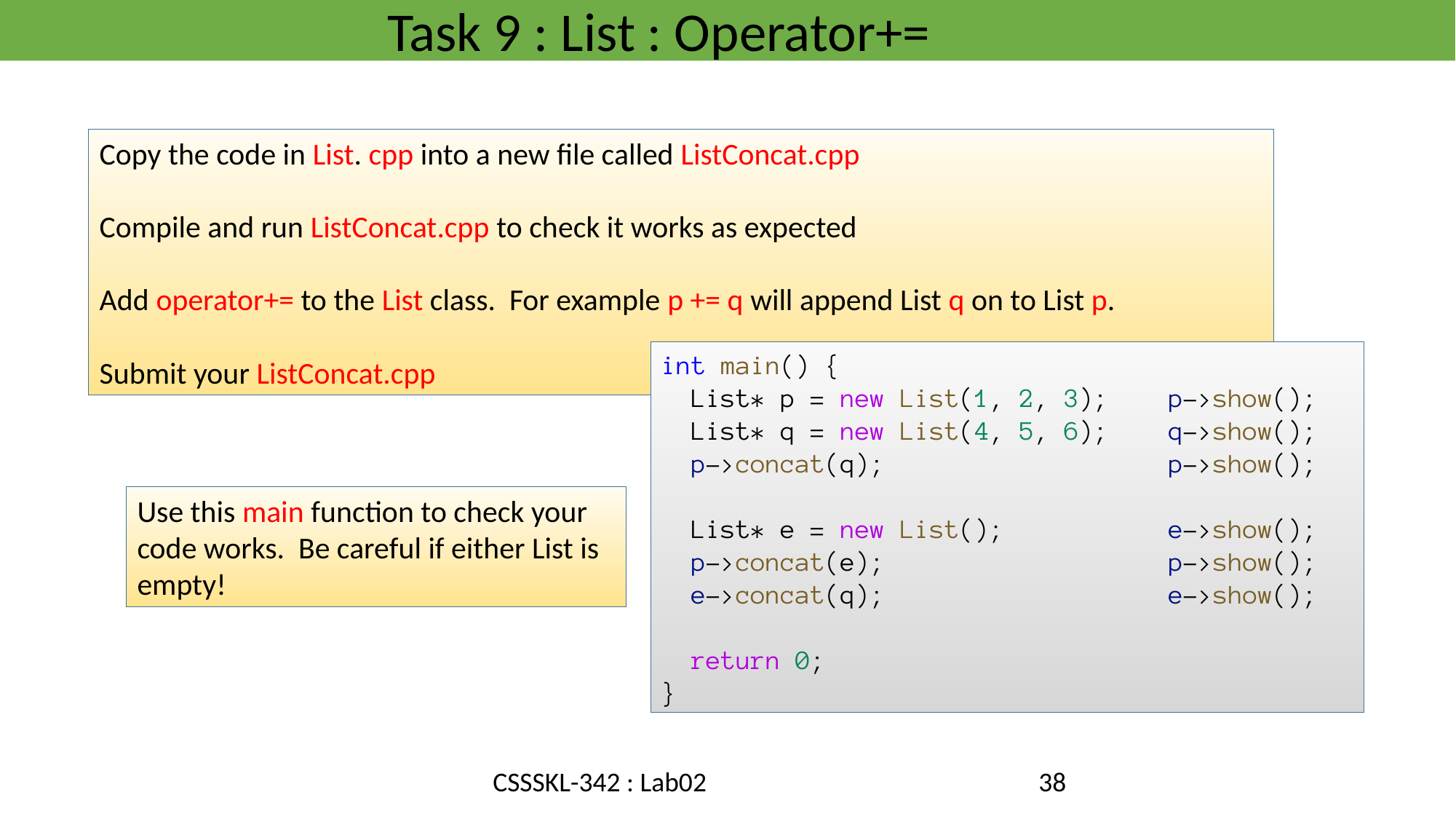

Task 9 : List : Operator+=
Copy the code in List. cpp into a new file called ListConcat.cpp

Compile and run ListConcat.cpp to check it works as expected

Add operator+= to the List class.  For example p += q will append List q on to List p.

Submit your ListConcat.cpp
int main() {
  List* p = new List(1, 2, 3);    p->show();
  List* q = new List(4, 5, 6);    q->show();
  p->concat(q);                   p->show();
  List* e = new List();           e->show();
  p->concat(e);                   p->show();
  e->concat(q);                   e->show();
  return 0;
}
Use this main function to check your code works.  Be careful if either List is empty!
CSSSKL-342 : Lab02
38